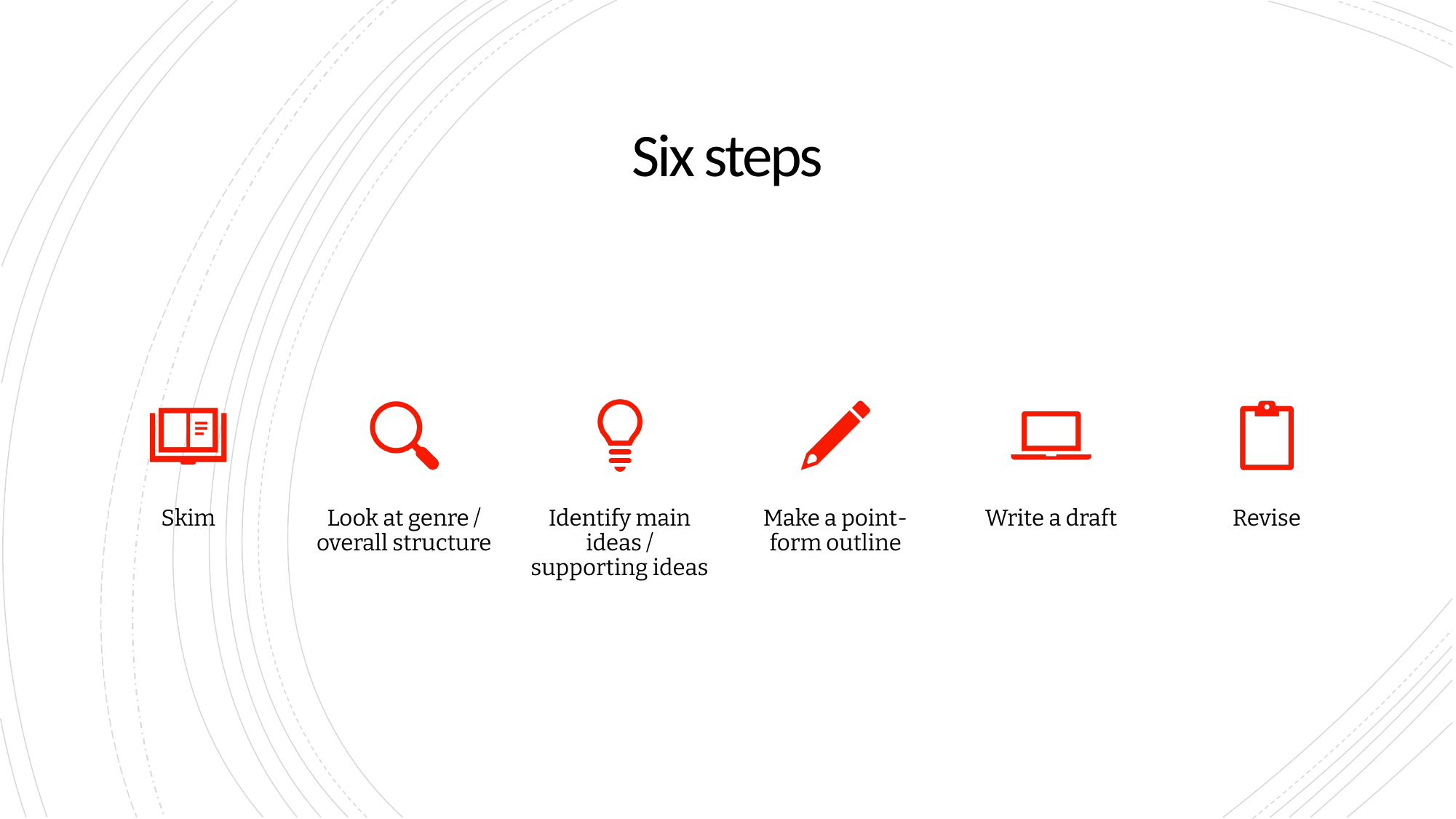

# Six steps
Skim
Look at genre / overall structure
Identify main ideas / supporting ideas
Make a point-form outline
Write a draft
Revise